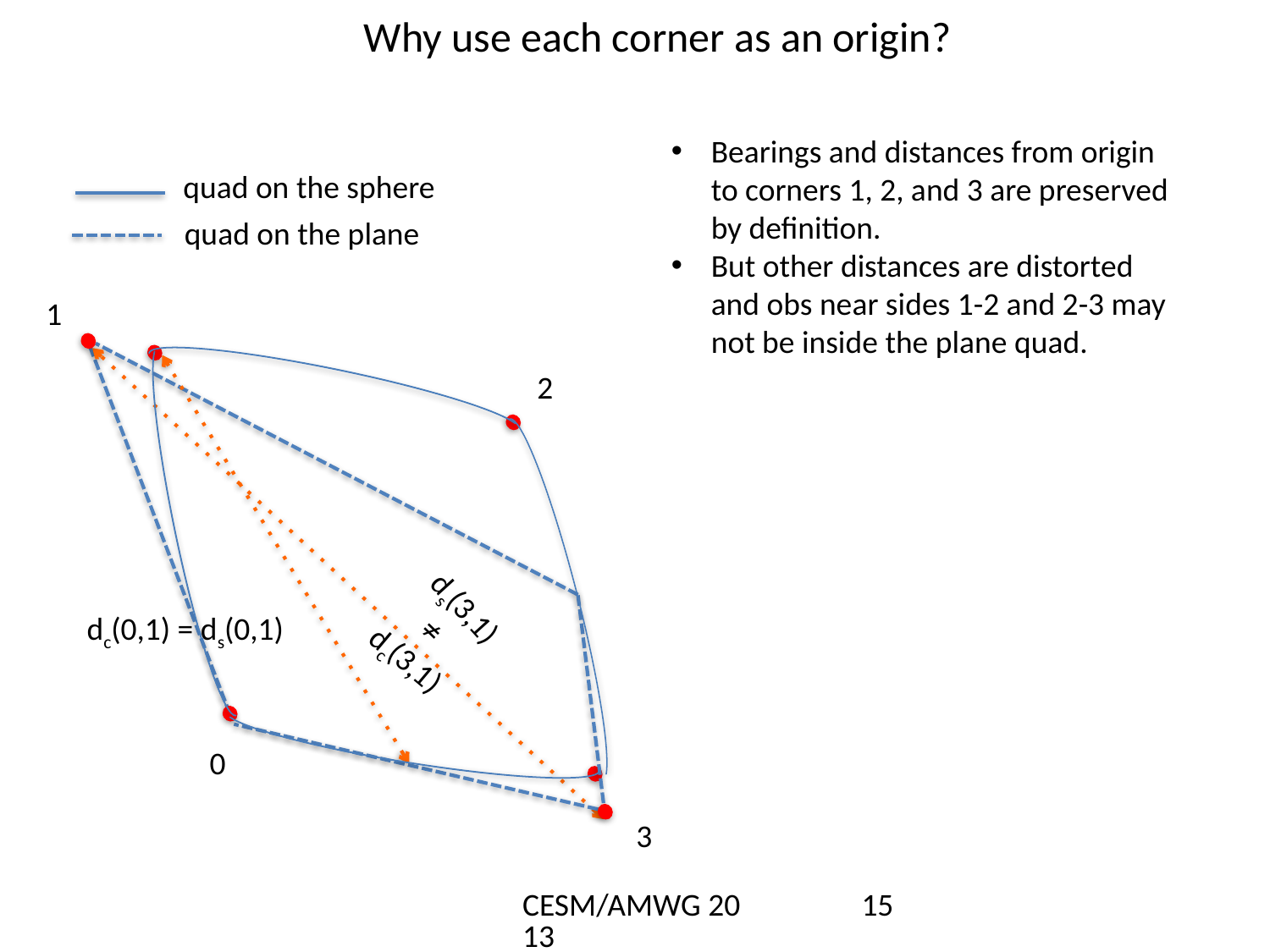

Why use each corner as an origin?
Bearings and distances from origin to corners 1, 2, and 3 are preserved by definition.
But other distances are distorted and obs near sides 1-2 and 2-3 may not be inside the plane quad.
quad on the sphere
quad on the plane
1

2

ds(3,1)
dc(0,1) = ds(0,1)
≠
dc(3,1)

0

3
CESM/AMWG 2013
15